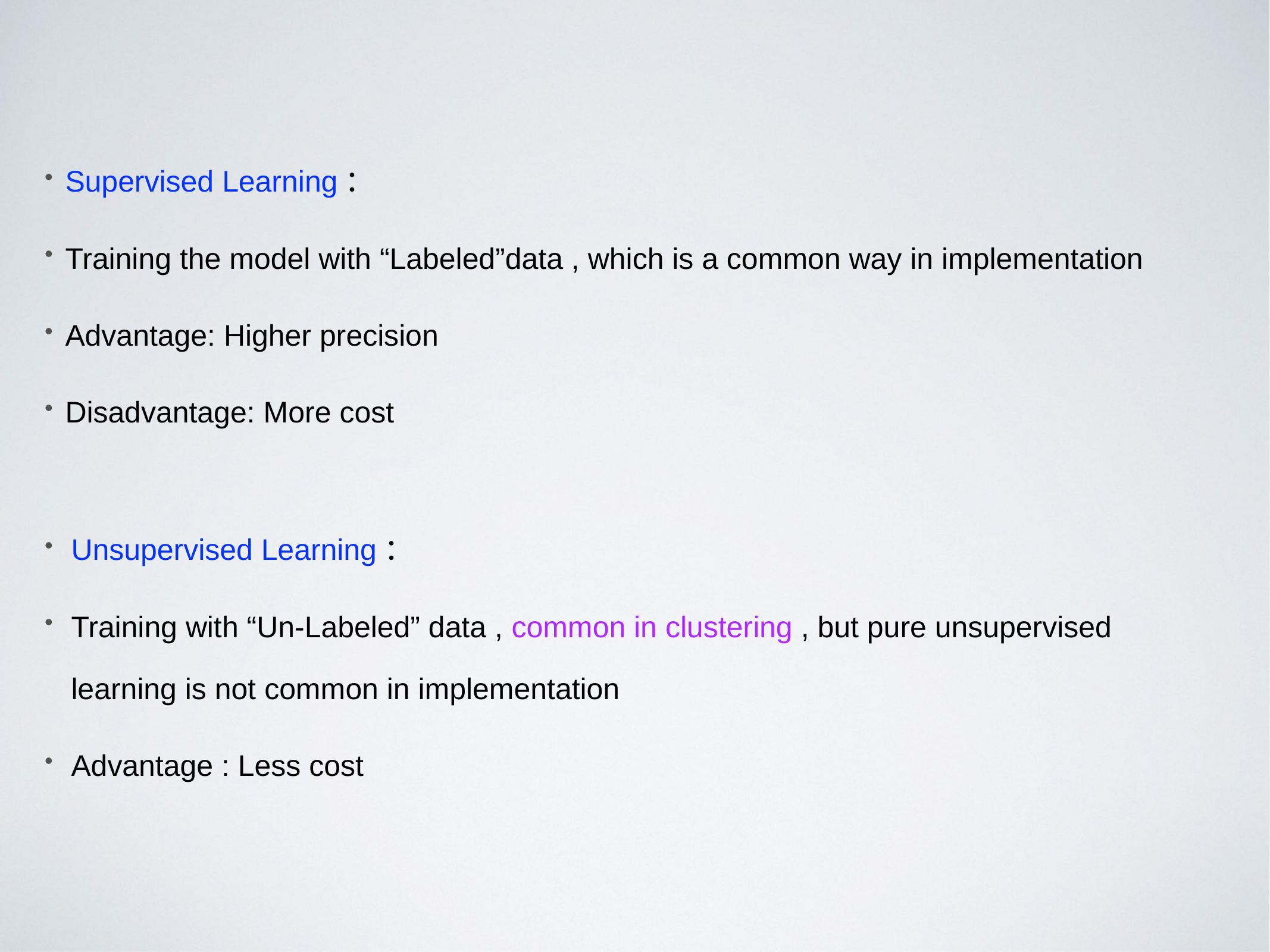

Supervised Learning：
Training the model with “Labeled”data , which is a common way in implementation
Advantage: Higher precision
Disadvantage: More cost
Unsupervised Learning：
Training with “Un-Labeled” data , common in clustering , but pure unsupervised learning is not common in implementation
Advantage : Less cost